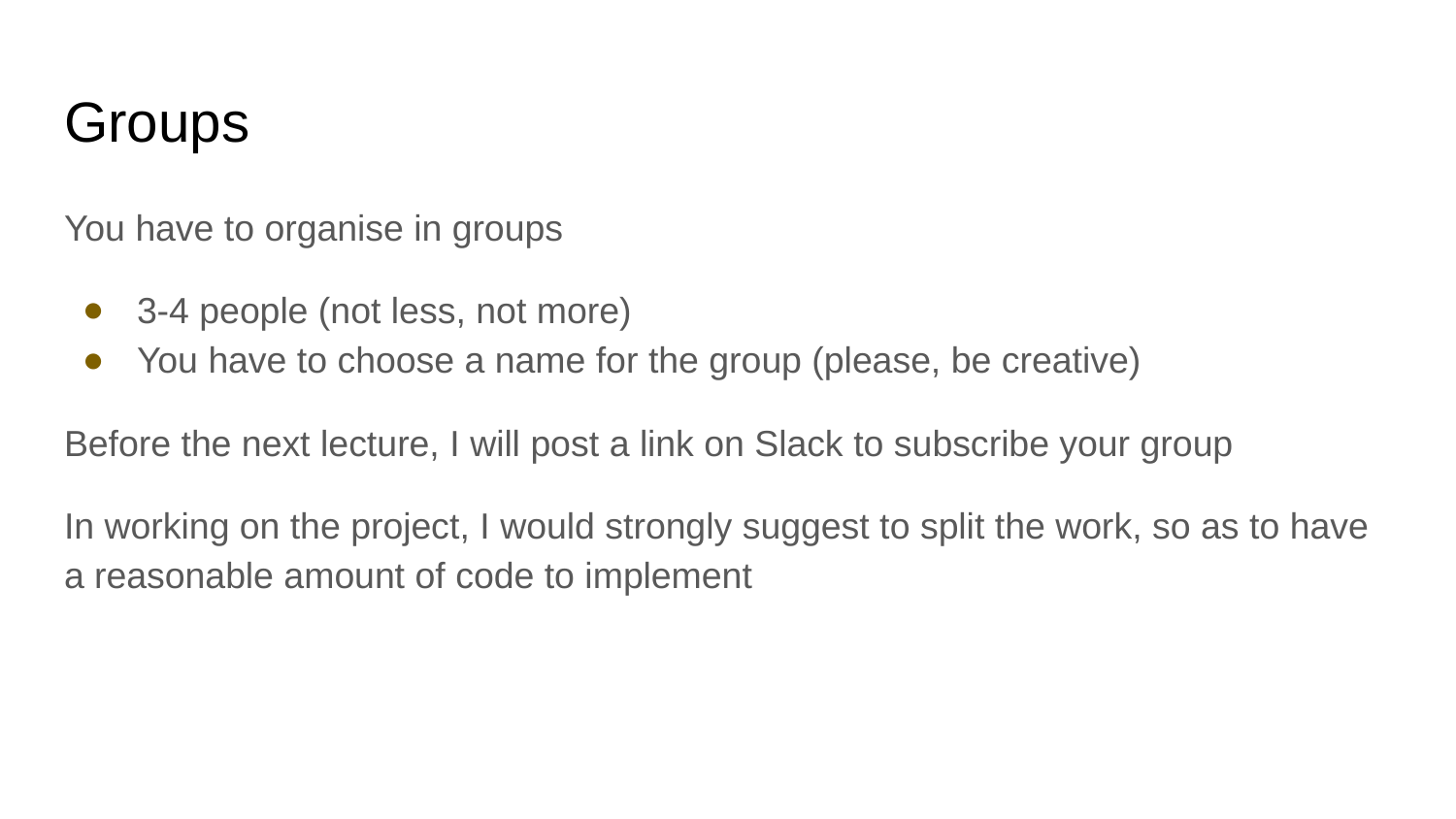

# Groups
You have to organise in groups
3-4 people (not less, not more)
You have to choose a name for the group (please, be creative)
Before the next lecture, I will post a link on Slack to subscribe your group
In working on the project, I would strongly suggest to split the work, so as to have a reasonable amount of code to implement